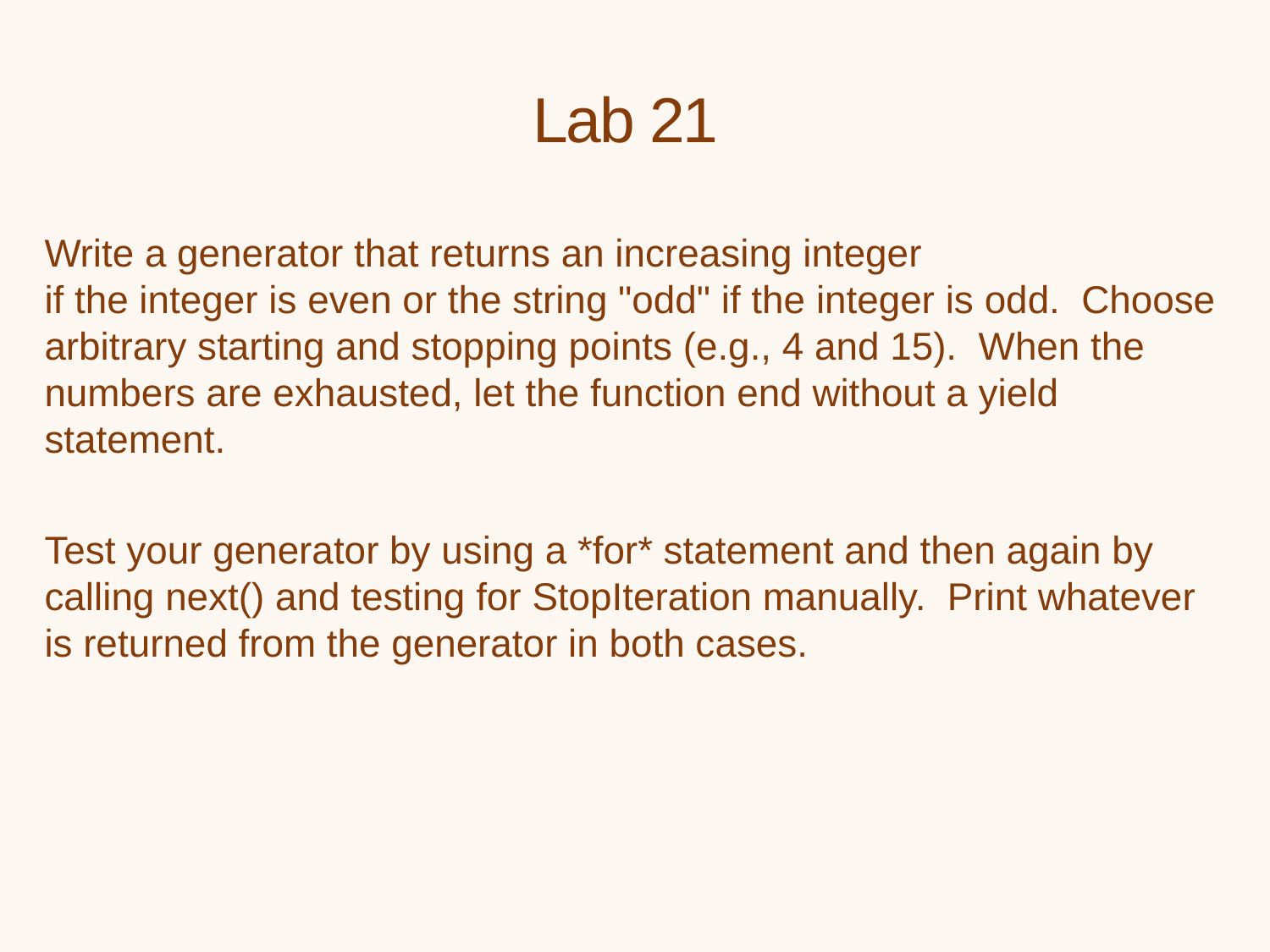

# Lab 21
Write a generator that returns an increasing integer
if the integer is even or the string "odd" if the integer is odd.  Choose arbitrary starting and stopping points (e.g., 4 and 15).  When the numbers are exhausted, let the function end without a yield statement.

Test your generator by using a *for* statement and then again by calling next() and testing for StopIteration manually.  Print whatever is returned from the generator in both cases.